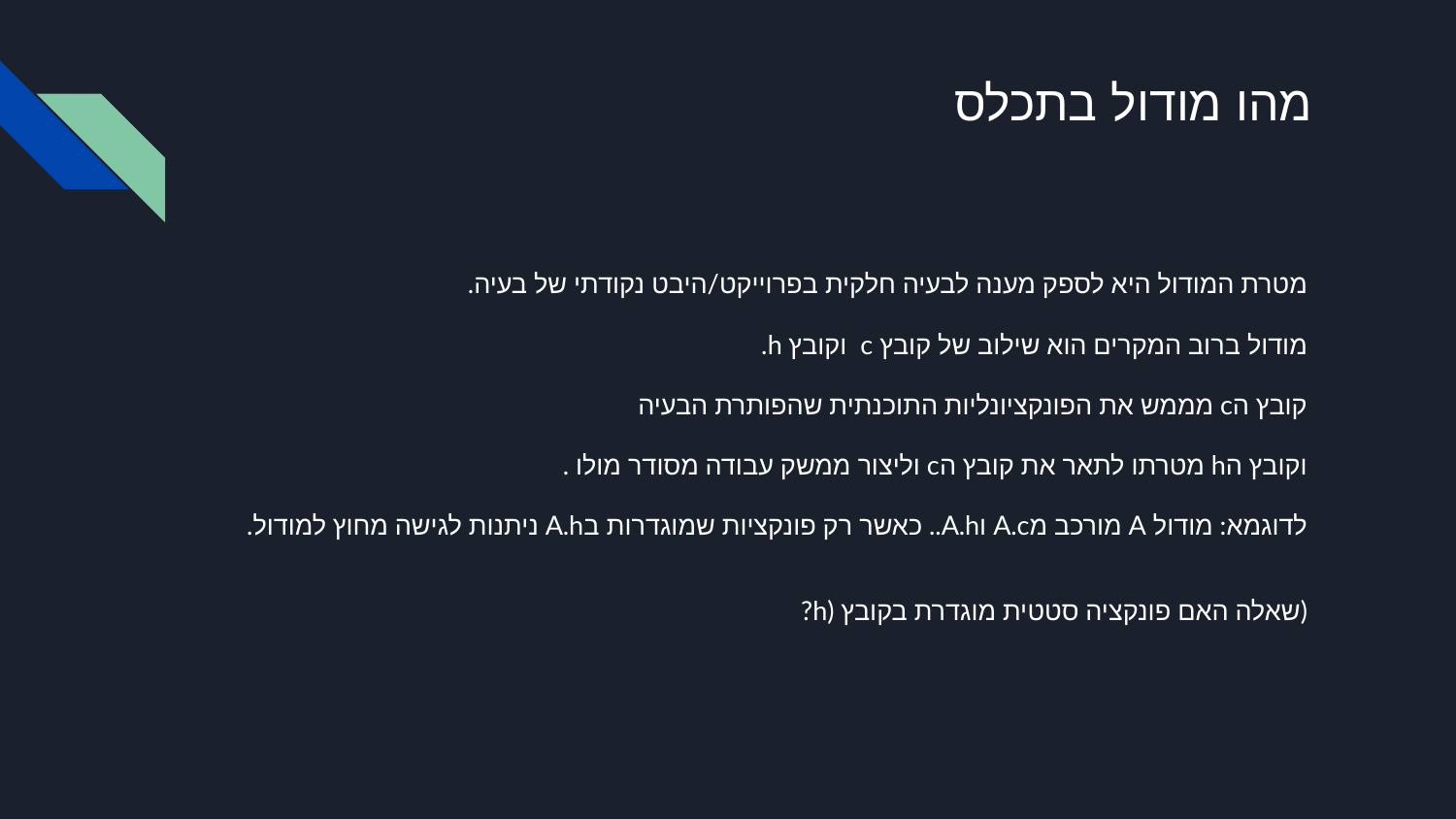

# מהו מודול בתכלס
מטרת המודול היא לספק מענה לבעיה חלקית בפרוייקט/היבט נקודתי של בעיה.
מודול ברוב המקרים הוא שילוב של קובץ c  וקובץ h.
קובץ הc מממש את הפונקציונליות התוכנתית שהפותרת הבעיה
וקובץ הh מטרתו לתאר את קובץ הc וליצור ממשק עבודה מסודר מולו .
לדוגמא: מודול A מורכב מA.c וA.h.. כאשר רק פונקציות שמוגדרות בA.h ניתנות לגישה מחוץ למודול.
(שאלה האם פונקציה סטטית מוגדרת בקובץ (h?